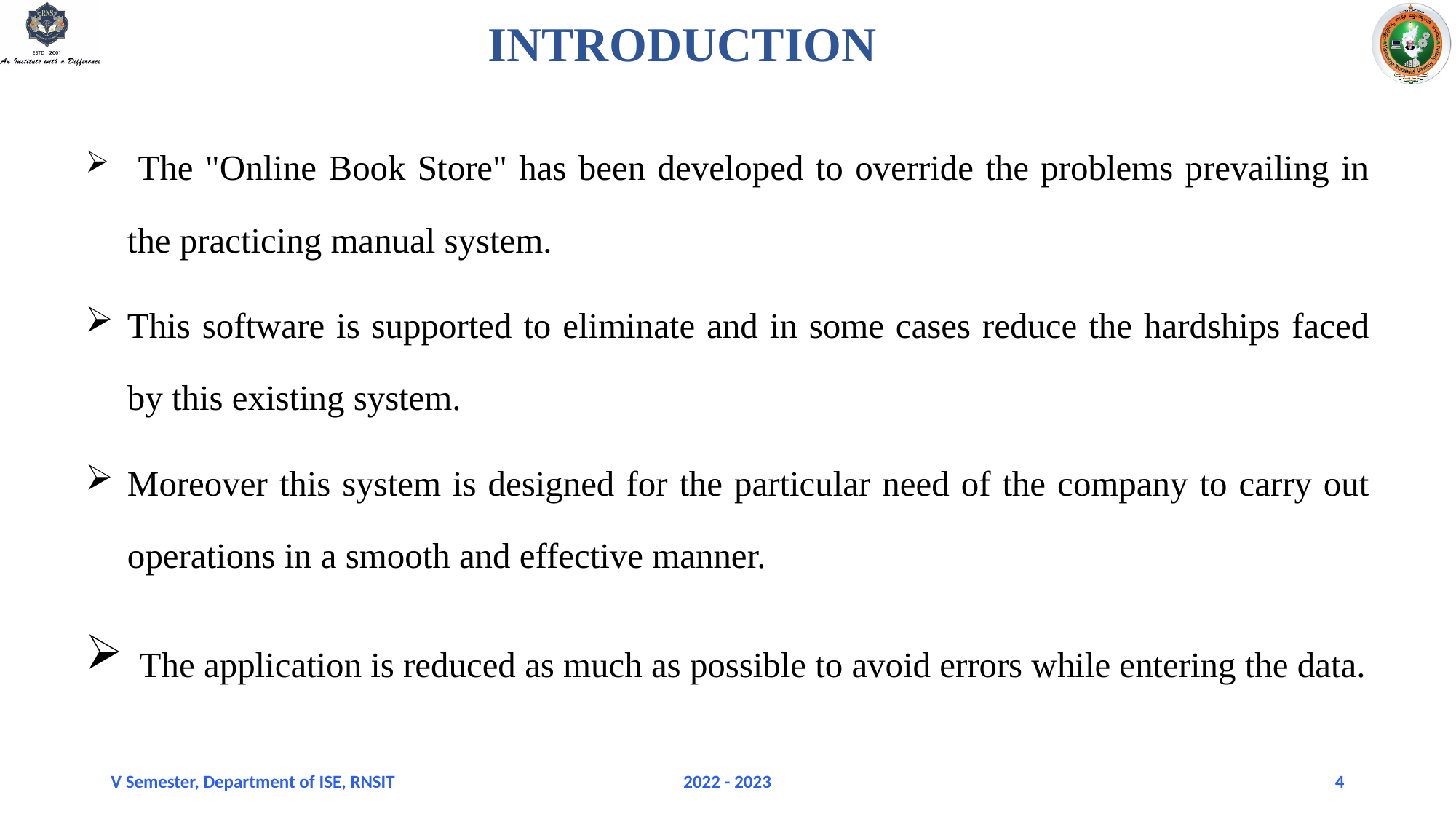

# INTRODUCTION
 The "Online Book Store" has been developed to override the problems prevailing in the practicing manual system.
This software is supported to eliminate and in some cases reduce the hardships faced by this existing system.
Moreover this system is designed for the particular need of the company to carry out operations in a smooth and effective manner.
 The application is reduced as much as possible to avoid errors while entering the data.

V Semester, Department of ISE, RNSIT
2022 - 2023
4